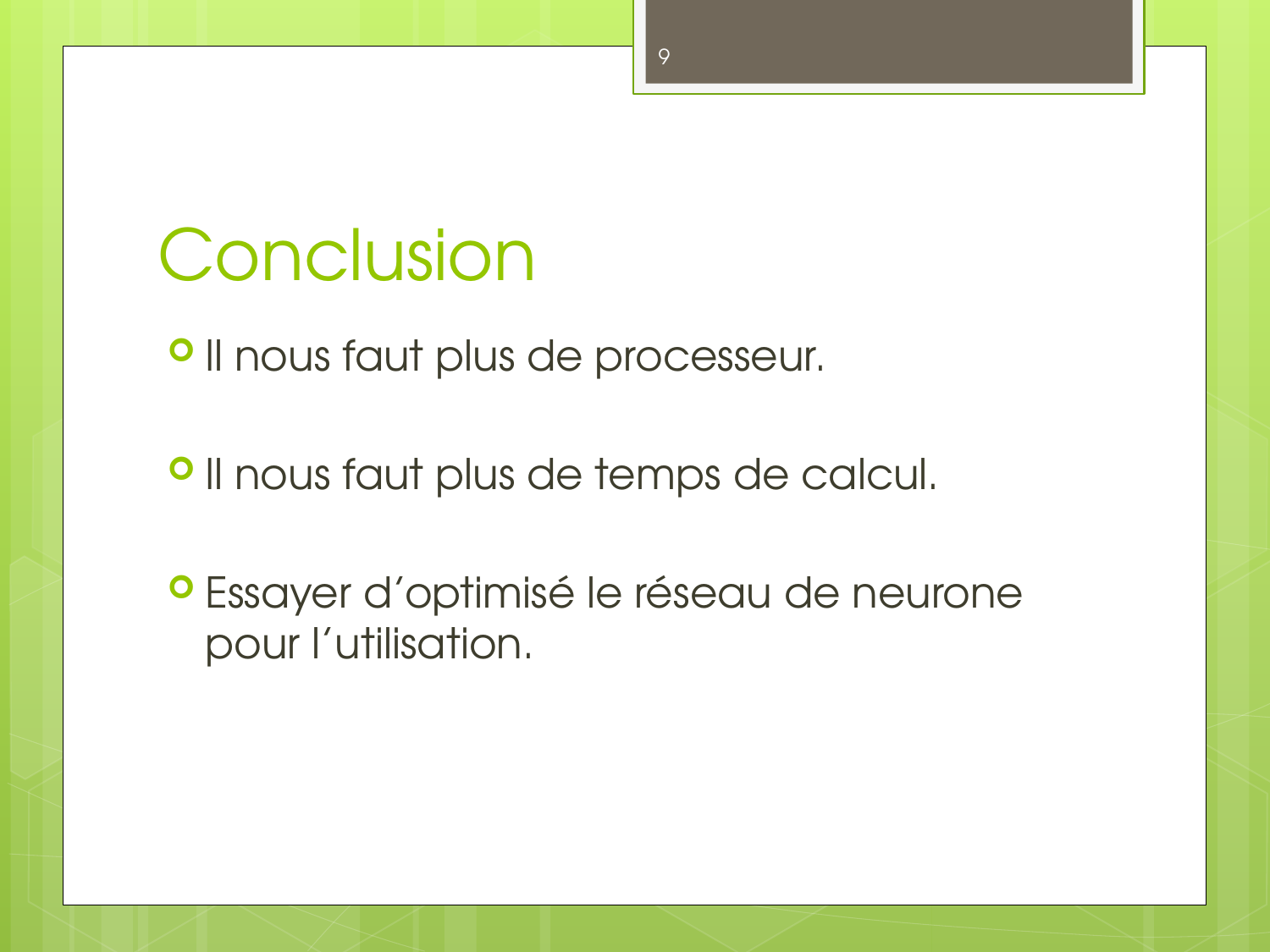

9
# Conclusion
Il nous faut plus de processeur.

Il nous faut plus de temps de calcul.

Essayer d’optimisé le réseau de neurone pour l’utilisation.